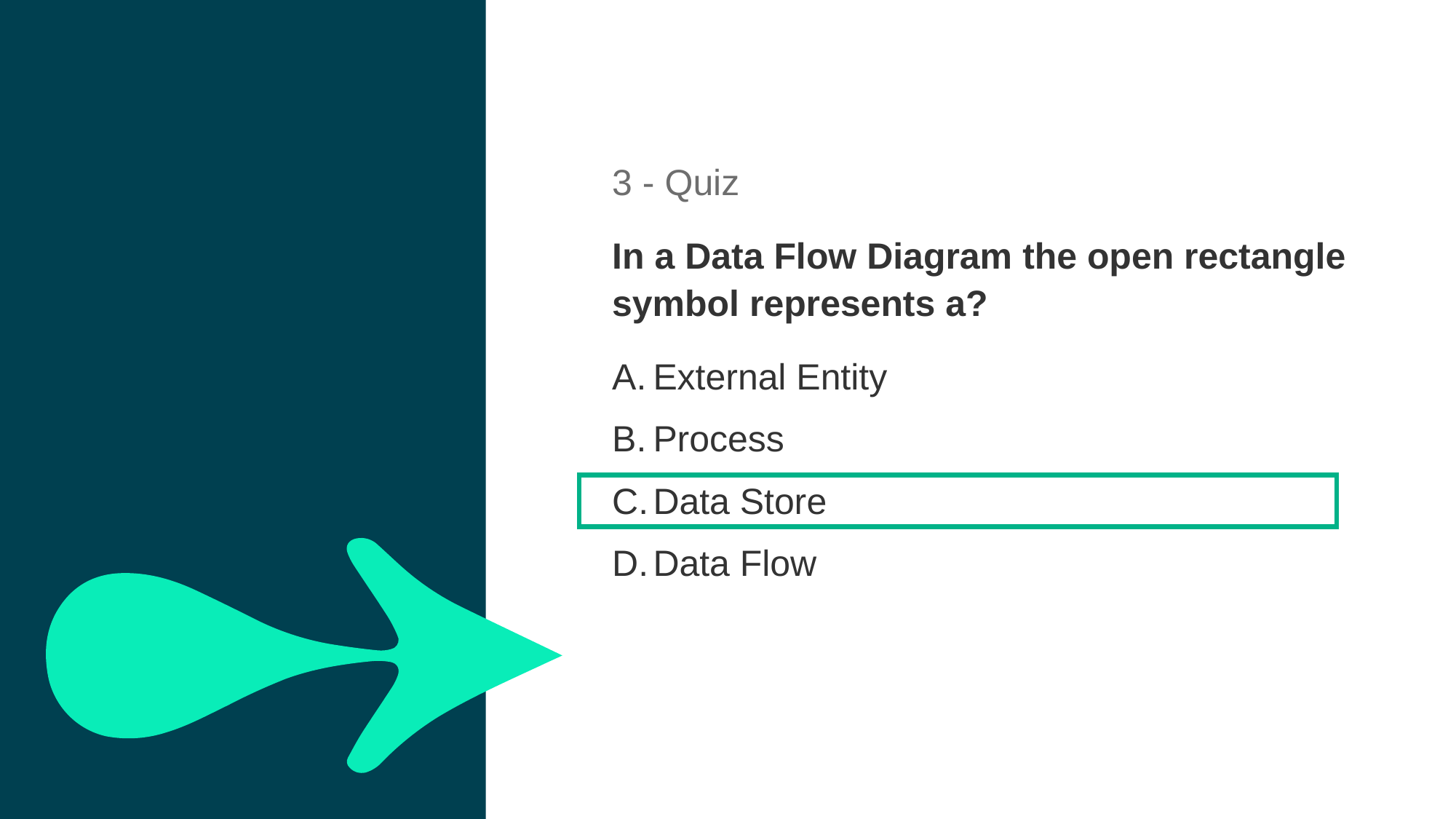

3 - Quiz
In a Data Flow Diagram the open rectangle symbol represents a?
External Entity
Process
Data Store
Data Flow